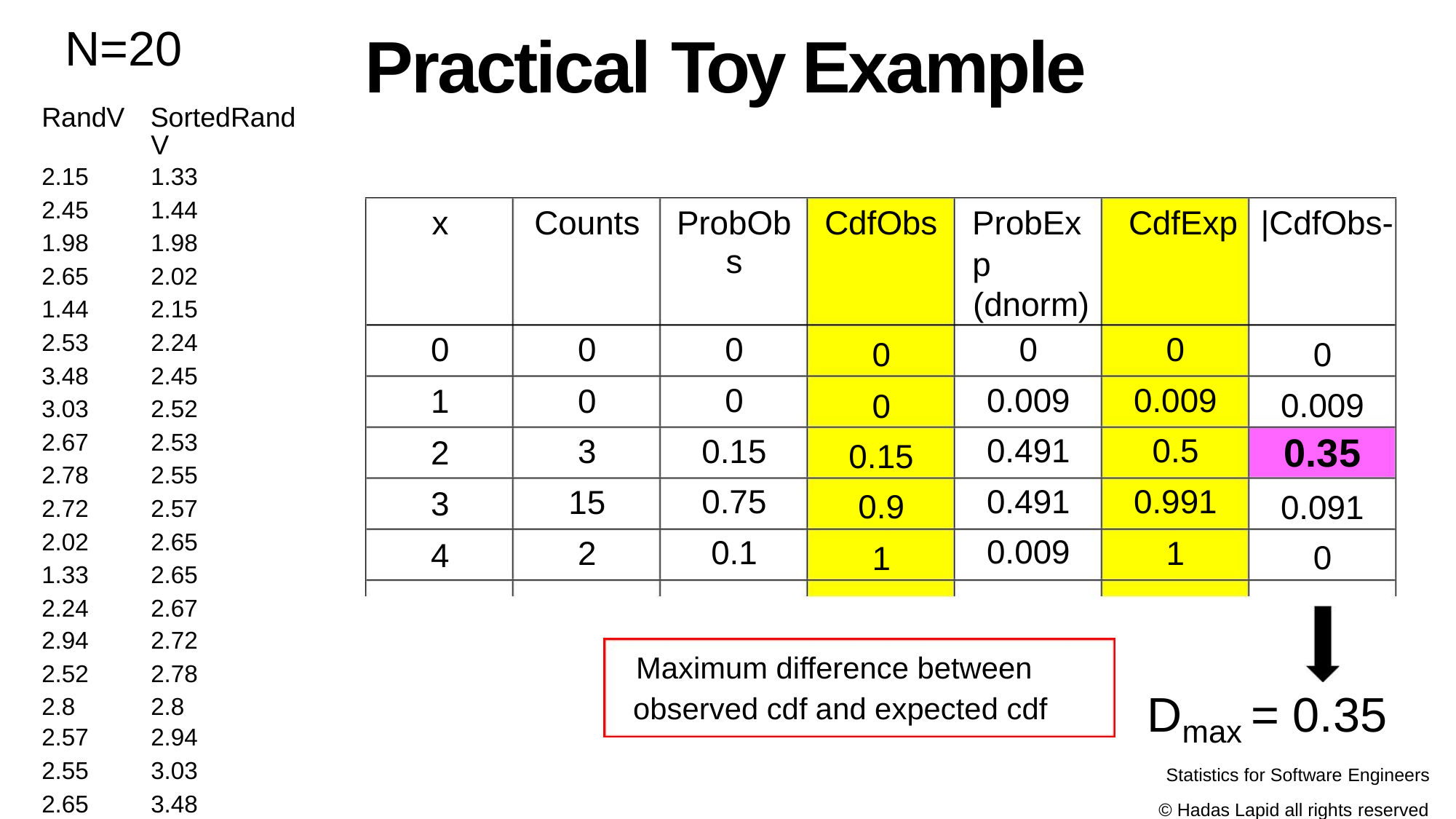

N=20
Practical Toy Example
RandV SortedRand
V
2.15
2.45
1.98
2.65
1.44
2.53
3.48
3.03
2.67
2.78
2.72
2.02
1.33
2.24
2.94
2.52
2.8
2.57
2.55
2.65
1.33
1.44
1.98
2.02
2.15
2.24
2.45
2.52
2.53
2.55
2.57
2.65
2.65
2.67
2.72
2.78
2.8
2.94
3.03
3.48

Counts ProbOb CdfObs ProbEx CdfExp |CdfObs-
x
s
p
(dnorm)
0
1
2
3
4
0
0
0
0
0
0
0
0
0.009 0.009
0.491 0.5
0.491 0.991
0.009
0
0.009
0.35
0.091
0
0.15
0.75
0.1
3
0.15
0.9
1
15
2
1

Maximum difference between
observed cdf and expected cdf
D = 0.35
max
Statistics for Software Engineers
© Hadas Lapid all rights reserved